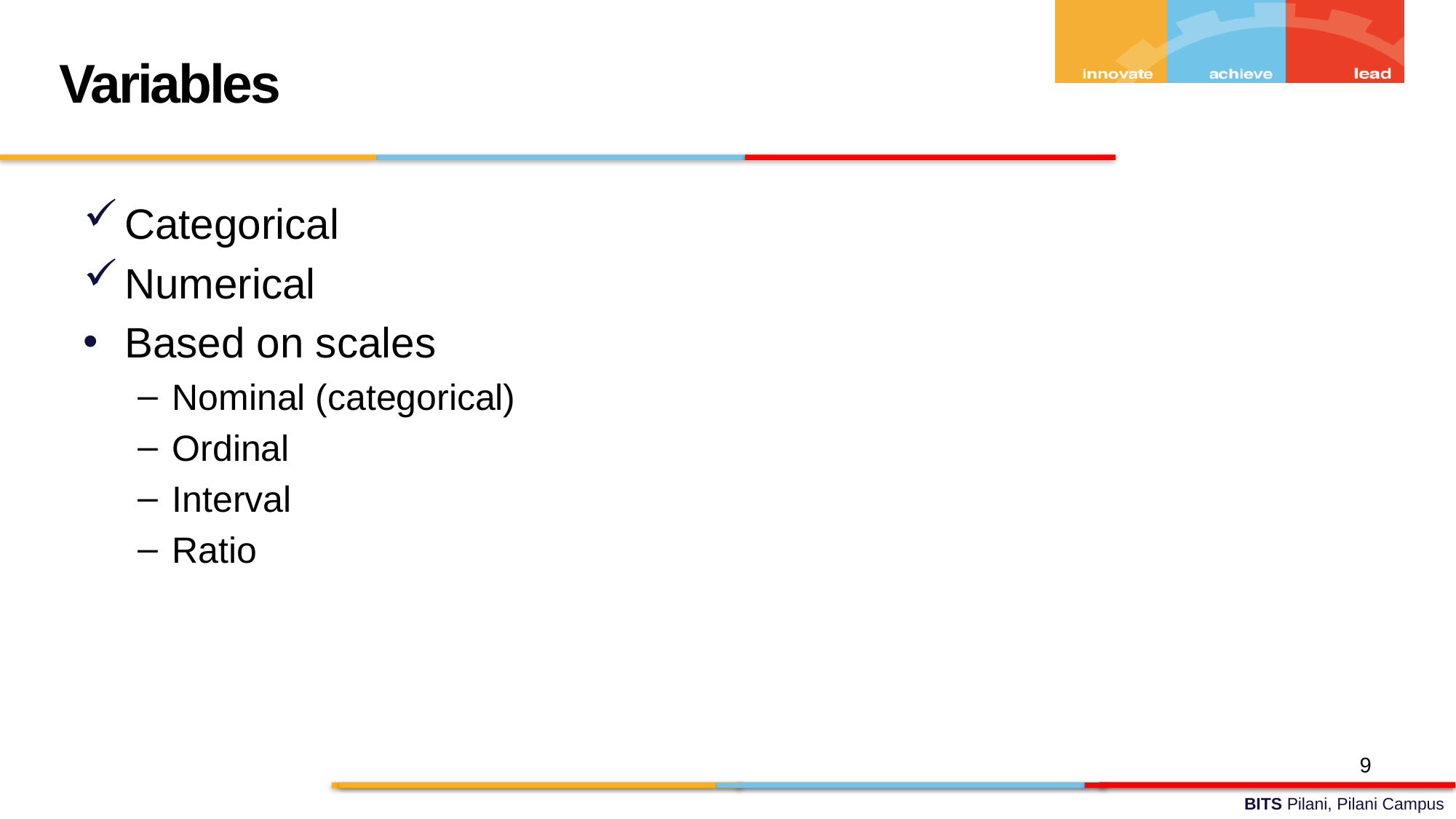

Variables
Categorical
Numerical
Based on scales
Nominal (categorical)
Ordinal
Interval
Ratio
9